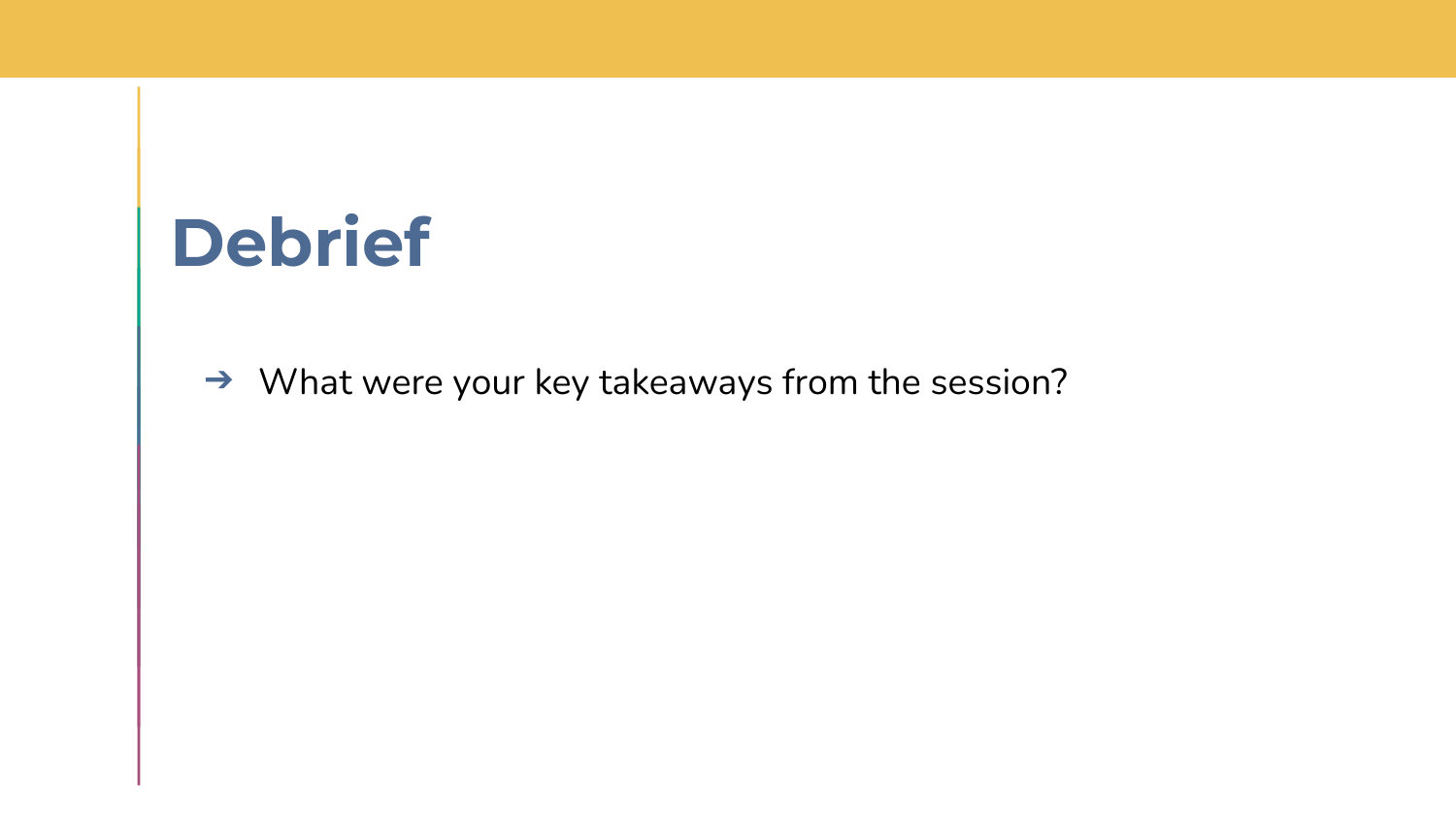

# Debrief
What were your key takeaways from the session?